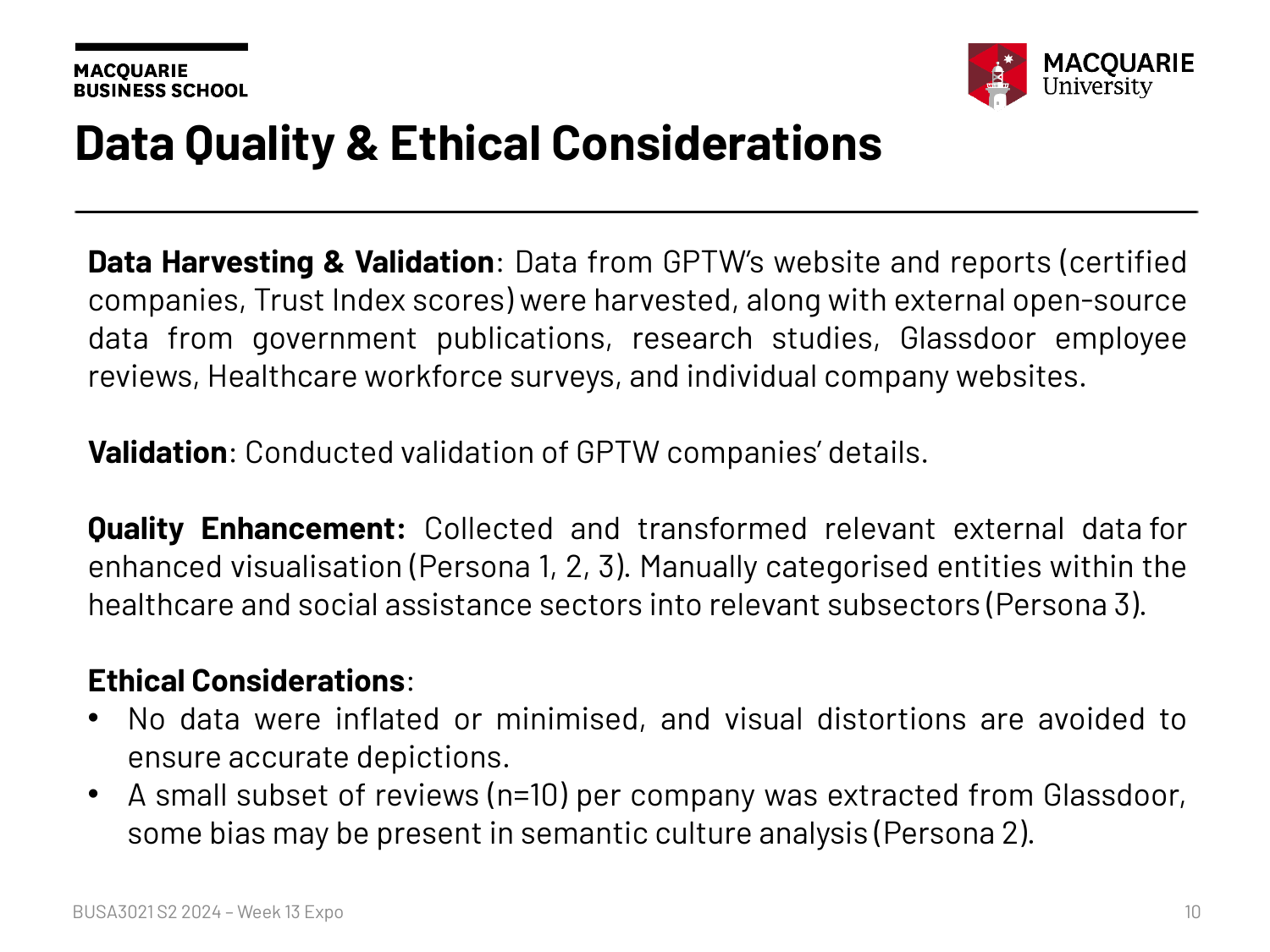

# Data Quality & Ethical Considerations
Data Harvesting & Validation: Data from GPTW’s website and reports (certified companies, Trust Index scores) were harvested, along with external open-source data from government publications, research studies, Glassdoor employee reviews, Healthcare workforce surveys, and individual company websites.

Validation: Conducted validation of GPTW companies’ details.

Quality Enhancement: Collected and transformed relevant external data for enhanced visualisation (Persona 1, 2, 3). Manually categorised entities within the healthcare and social assistance sectors into relevant subsectors (Persona 3).

Ethical Considerations:
No data were inflated or minimised, and visual distortions are avoided to ensure accurate depictions.
A small subset of reviews (n=10) per company was extracted from Glassdoor, some bias may be present in semantic culture analysis (Persona 2).
BUSA3021 S2 2024 – Week 13 Expo
10